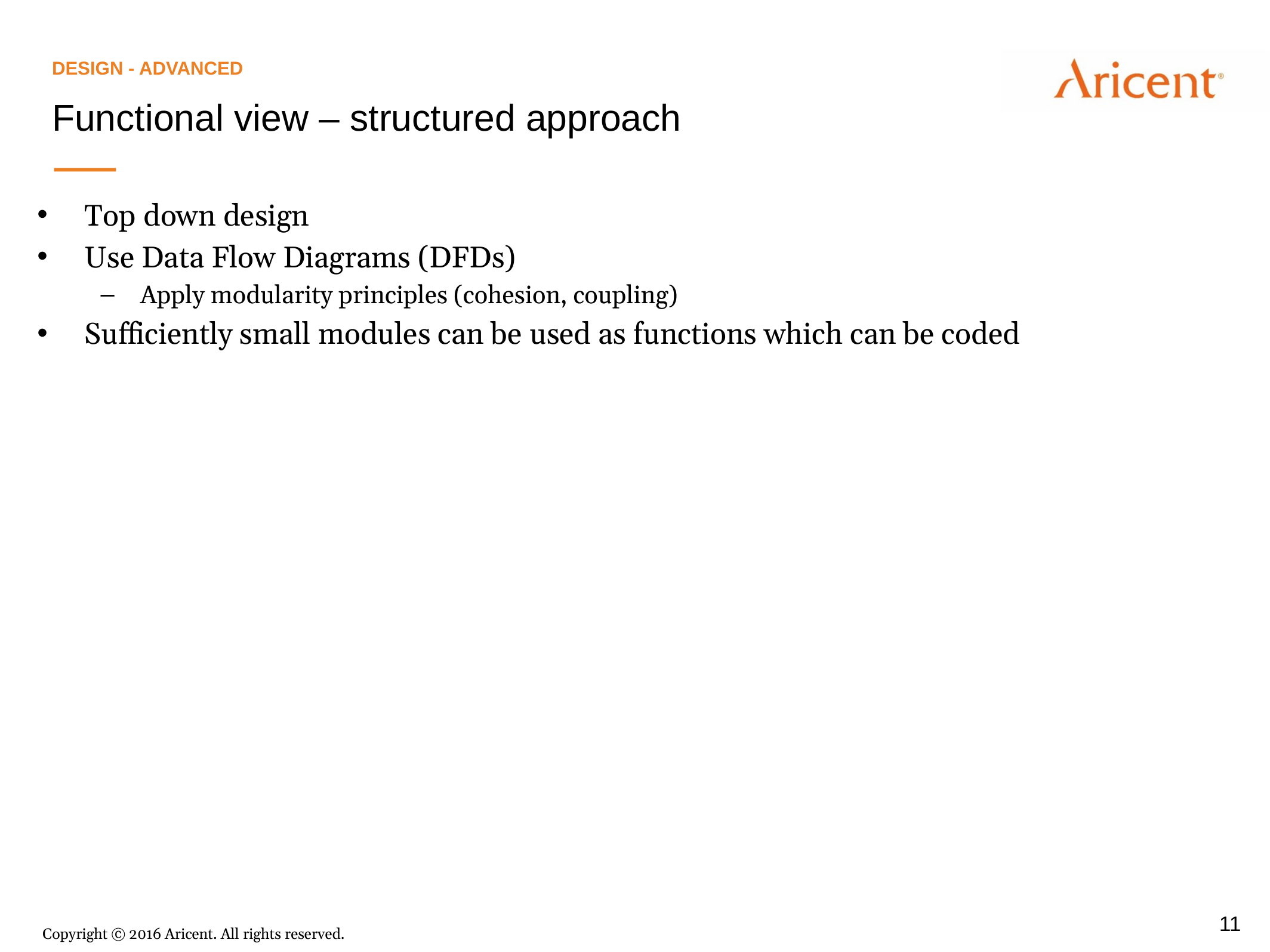

DeSIGN - Advanced
Functional view – structured approach
Top down design
Use Data Flow Diagrams (DFDs)
Apply modularity principles (cohesion, coupling)
Sufficiently small modules can be used as functions which can be coded